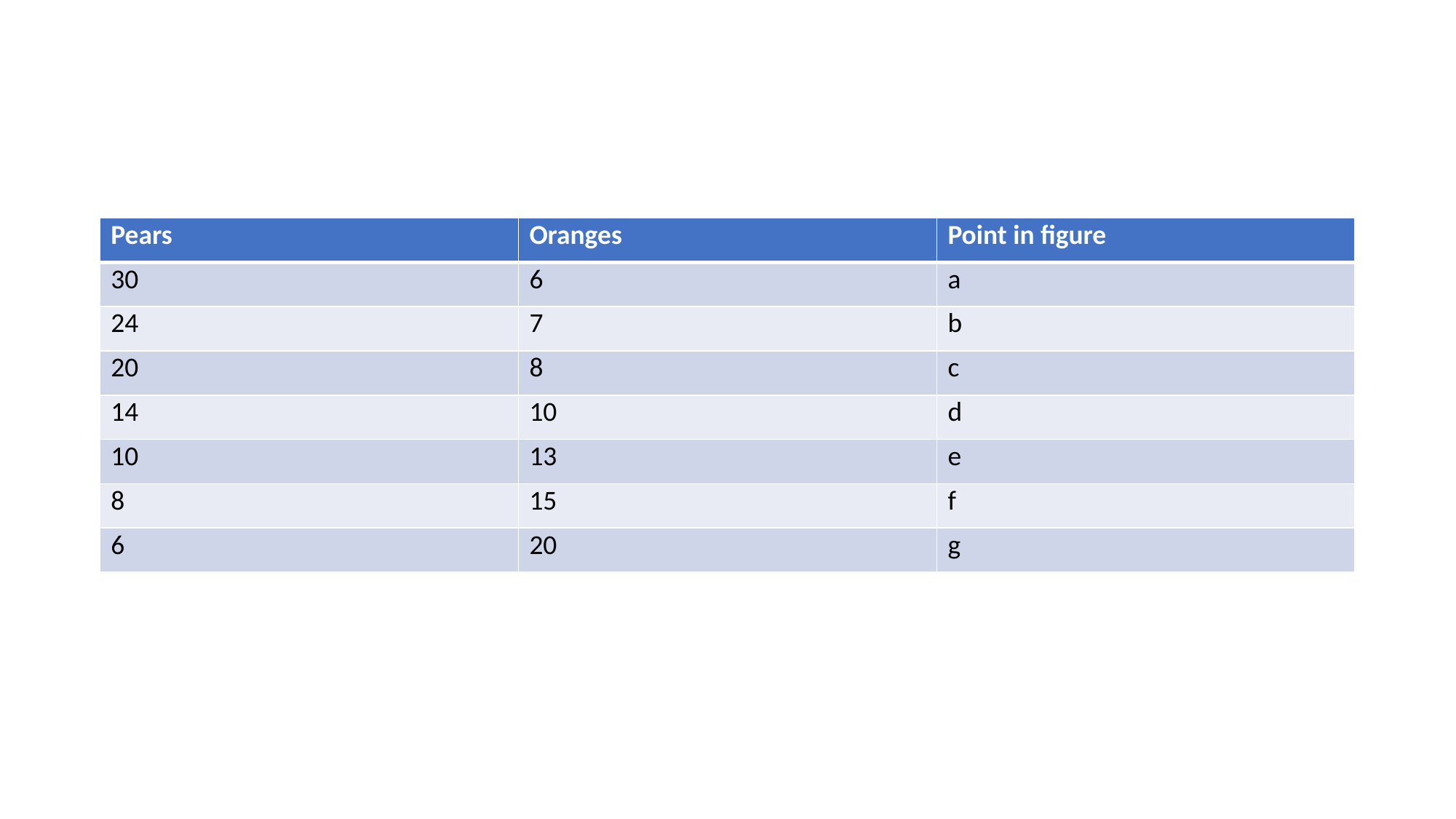

#
| Pears | Oranges | Point in figure |
| --- | --- | --- |
| 30 | 6 | a |
| 24 | 7 | b |
| 20 | 8 | c |
| 14 | 10 | d |
| 10 | 13 | e |
| 8 | 15 | f |
| 6 | 20 | g |